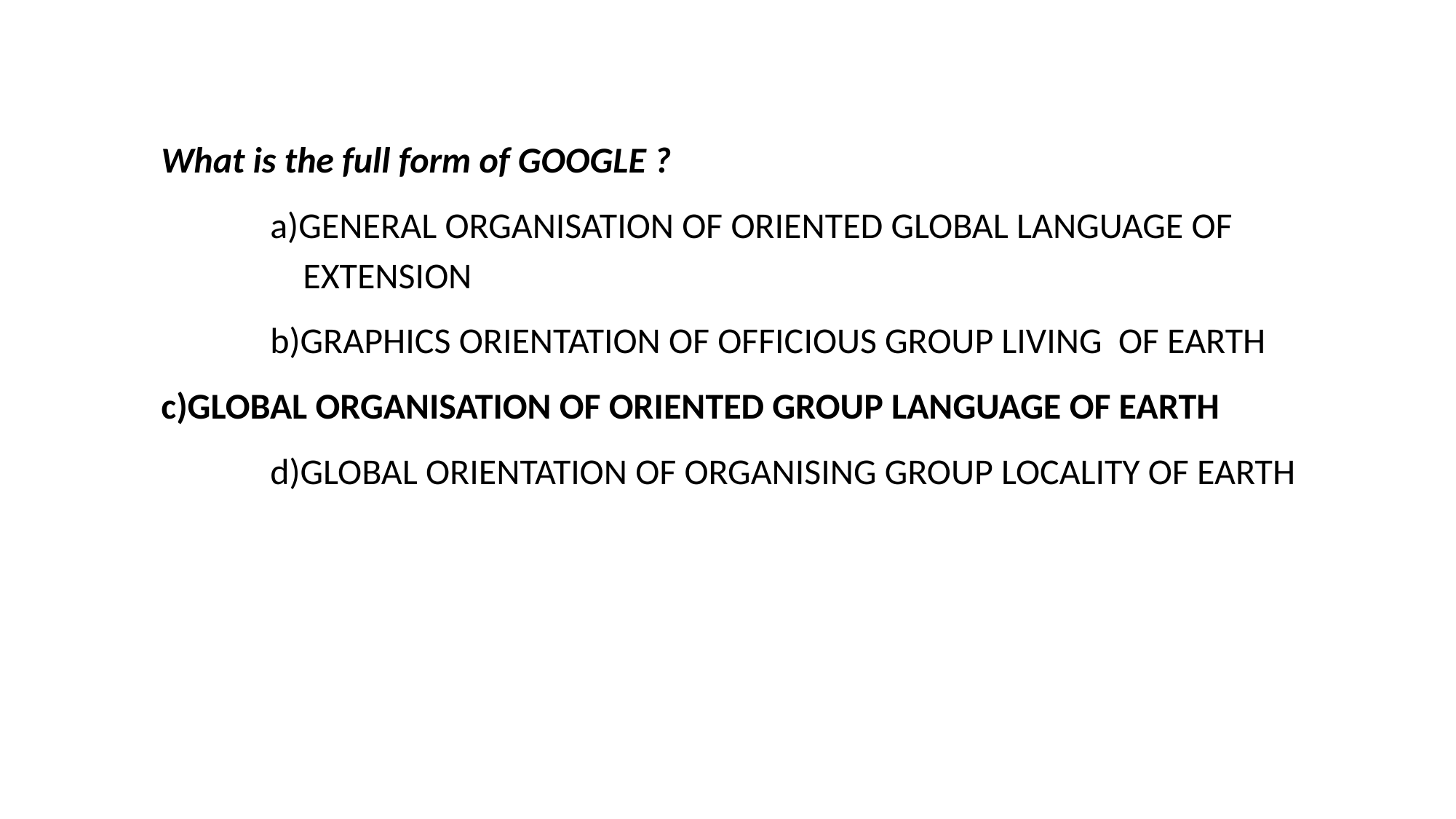

What is the full form of GOOGLE ?
	a)GENERAL ORGANISATION OF ORIENTED GLOBAL LANGUAGE OF 		    EXTENSION
	b)GRAPHICS ORIENTATION OF OFFICIOUS GROUP LIVING  OF EARTH
c)GLOBAL ORGANISATION OF ORIENTED GROUP LANGUAGE OF EARTH
	d)GLOBAL ORIENTATION OF ORGANISING GROUP LOCALITY OF EARTH